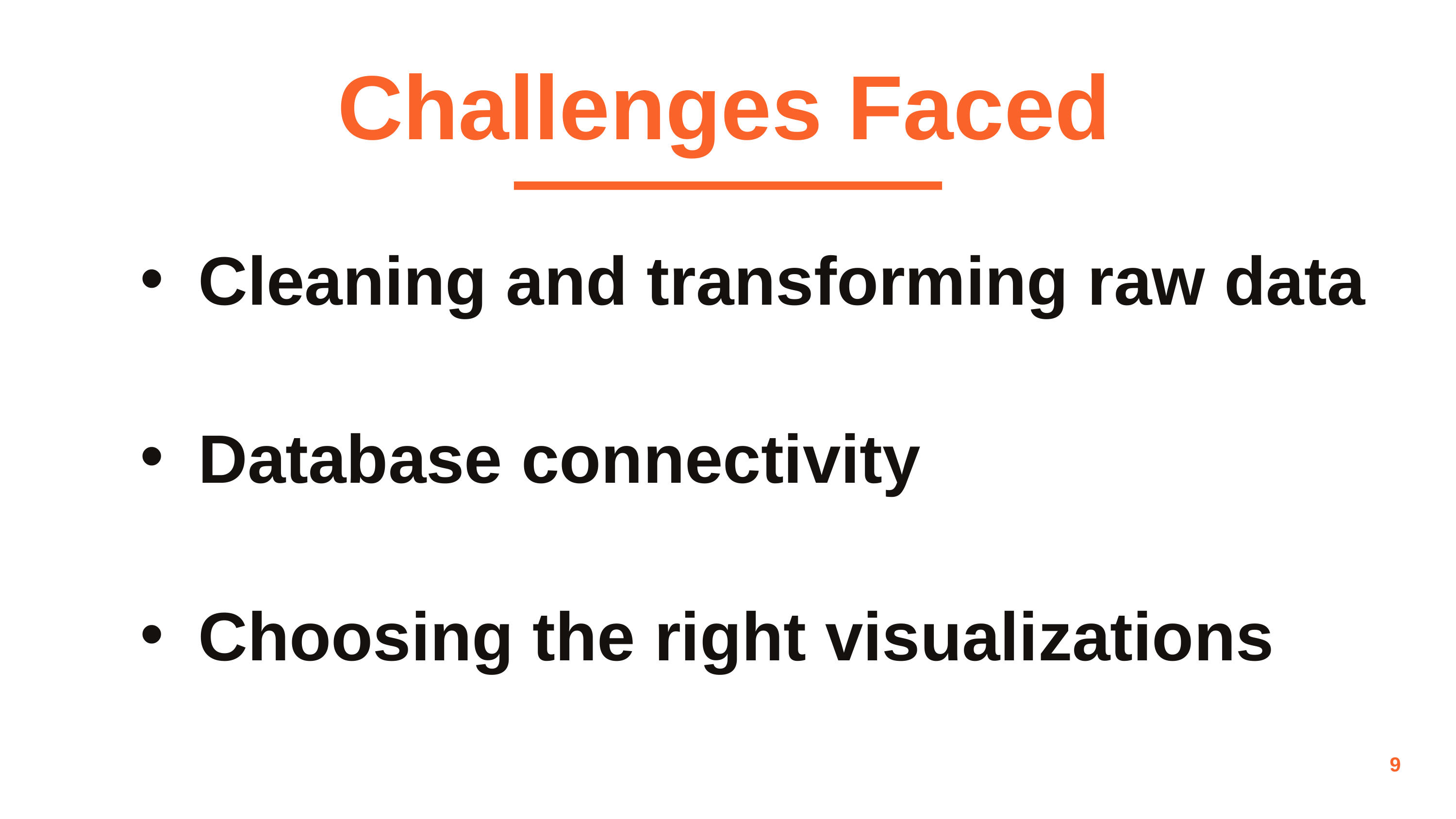

Challenges Faced

Cleaning and transforming raw data

Database connectivity

Choosing the right visualizations
9